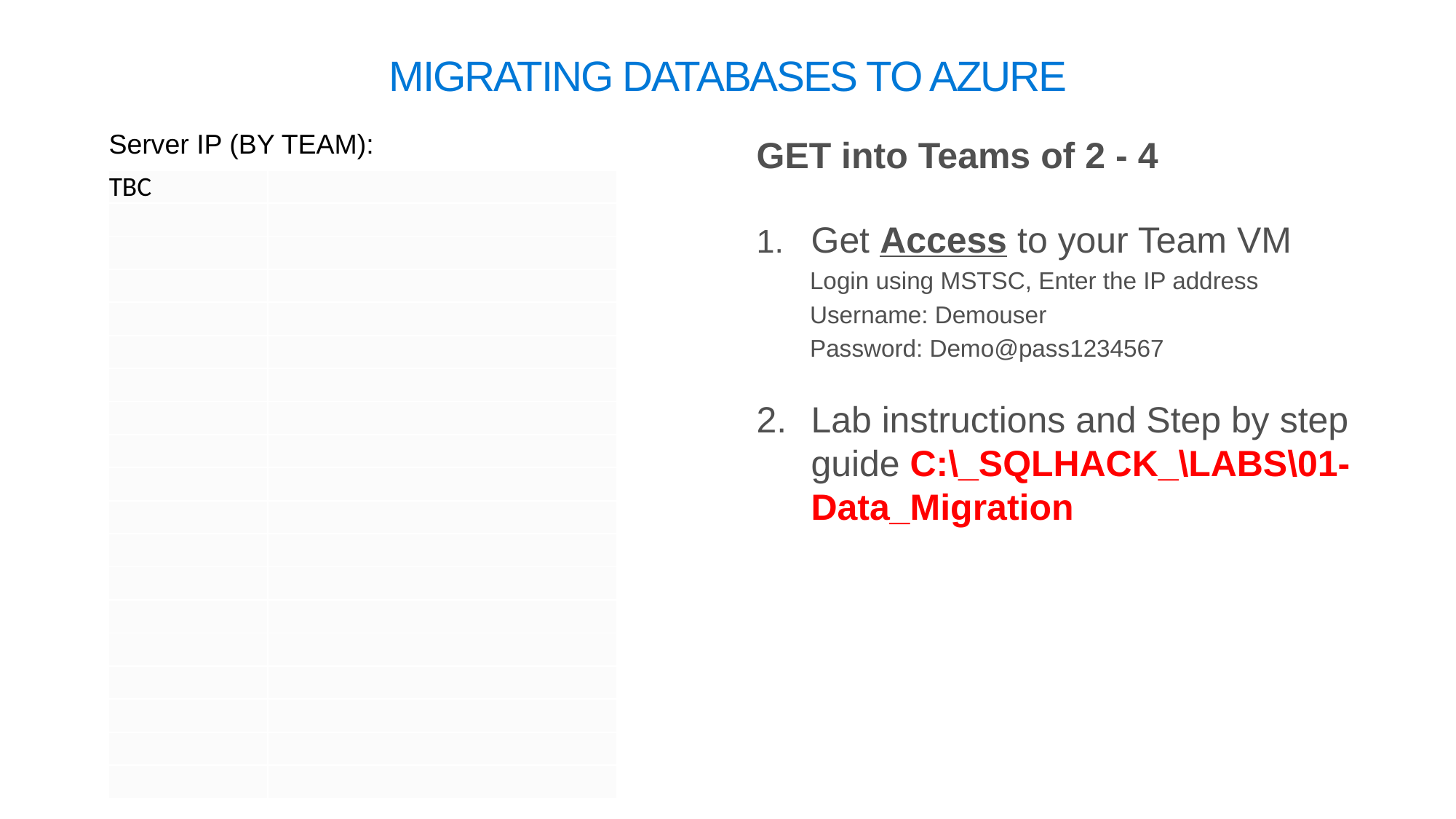

# Migrating databases to azure
GET into Teams of 2 - 4

Get Access to your Team VM
Login using MSTSC, Enter the IP address
Username: Demouser
Password: Demo@pass1234567

Lab instructions and Step by step guide C:\_SQLHACK_\LABS\01-Data_Migration

Server IP (BY TEAM):
| TBC |  |
| --- | --- |
|  |  |
|  |  |
|  |  |
|  |  |
|  |  |
|  |  |
|  |  |
|  |  |
|  |  |
|  |  |
|  |  |
|  |  |
|  |  |
|  |  |
|  |  |
|  |  |
|  |  |
|  |  |